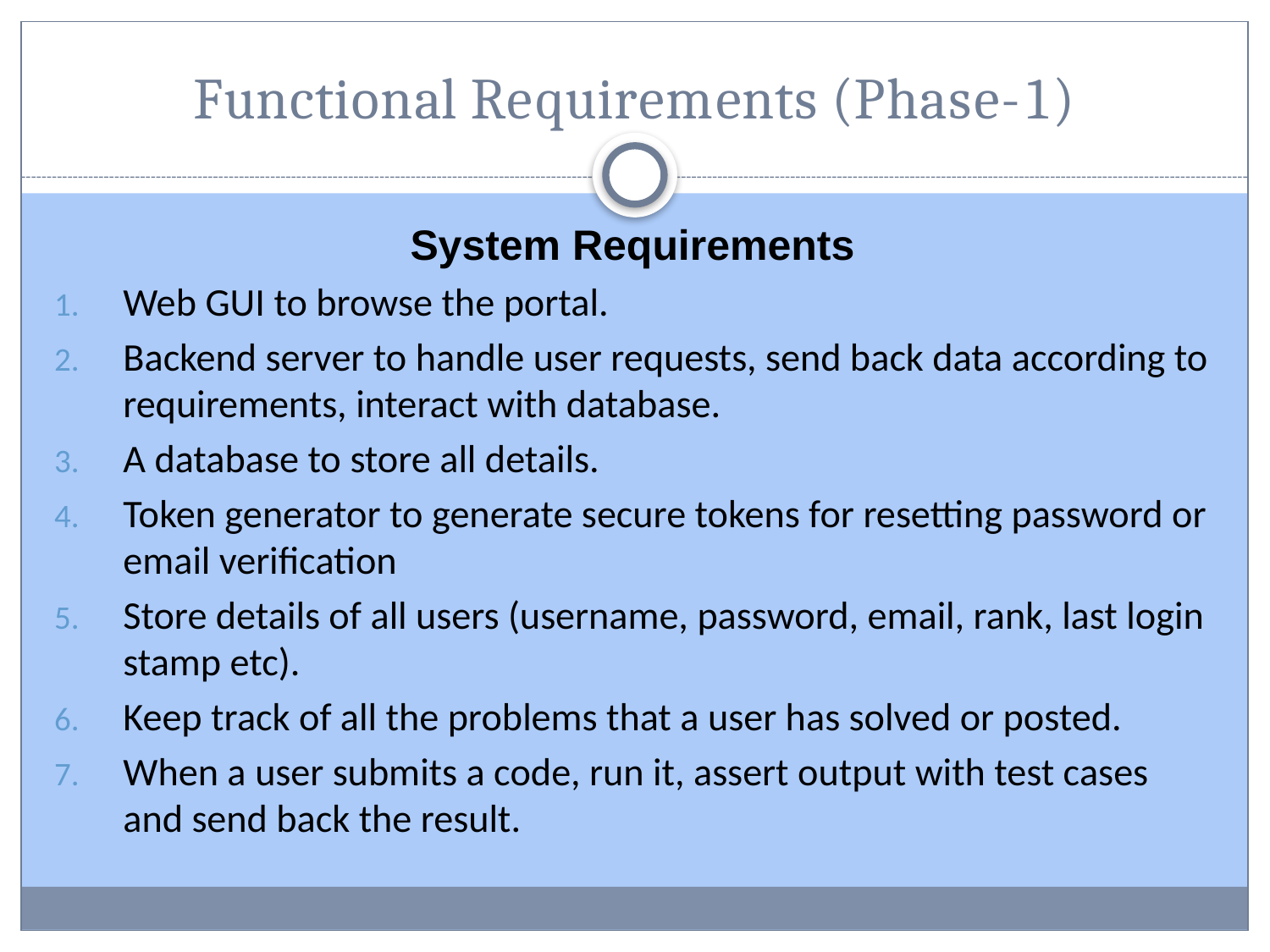

# Functional Requirements (Phase-1)
System Requirements
Web GUI to browse the portal.
Backend server to handle user requests, send back data according to requirements, interact with database.
A database to store all details.
Token generator to generate secure tokens for resetting password or email verification
Store details of all users (username, password, email, rank, last login stamp etc).
Keep track of all the problems that a user has solved or posted.
When a user submits a code, run it, assert output with test cases and send back the result.